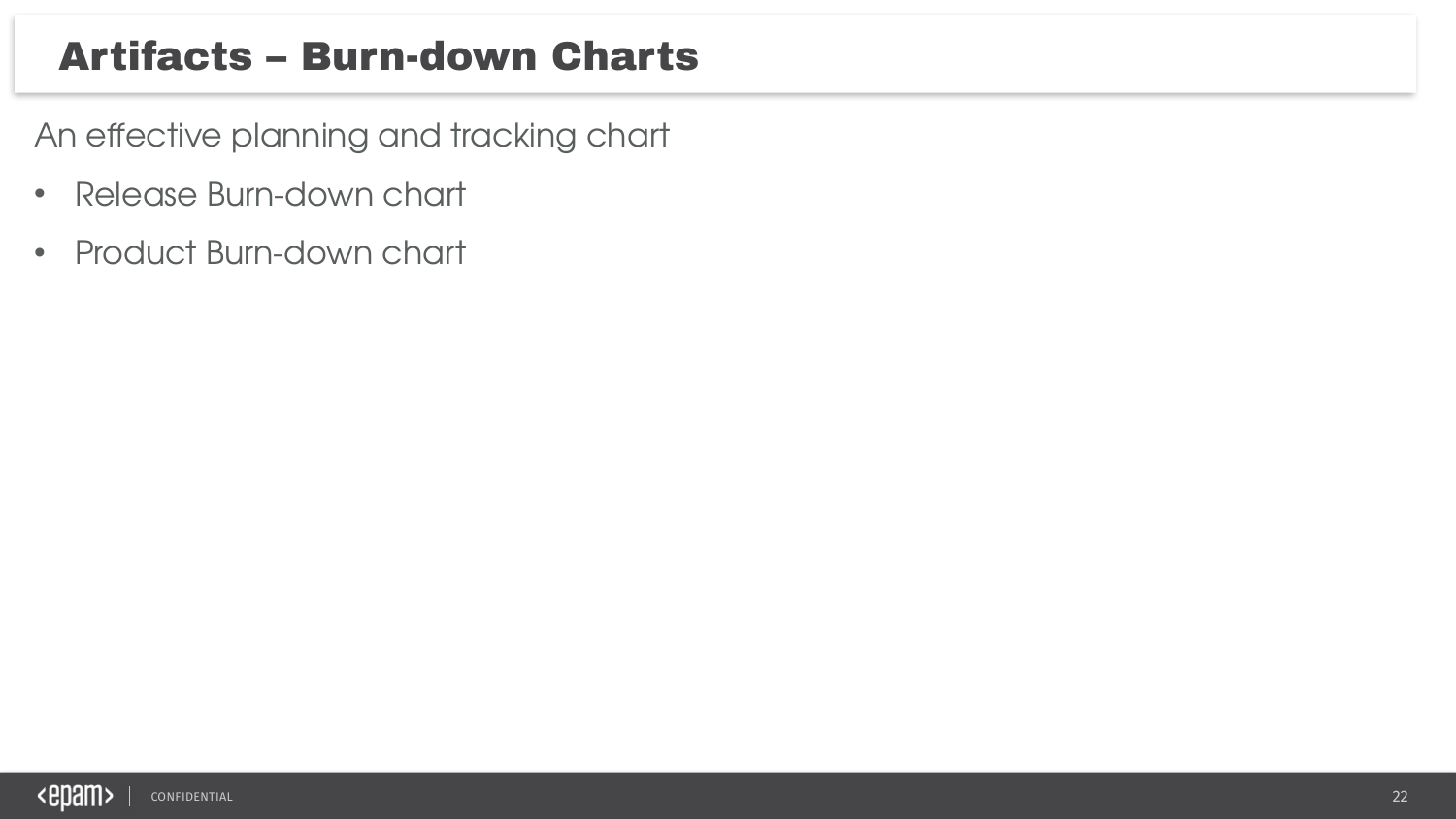

# Artifacts – Burn-down Charts
An effective planning and tracking chart
Release Burn-down chart
Product Burn-down chart